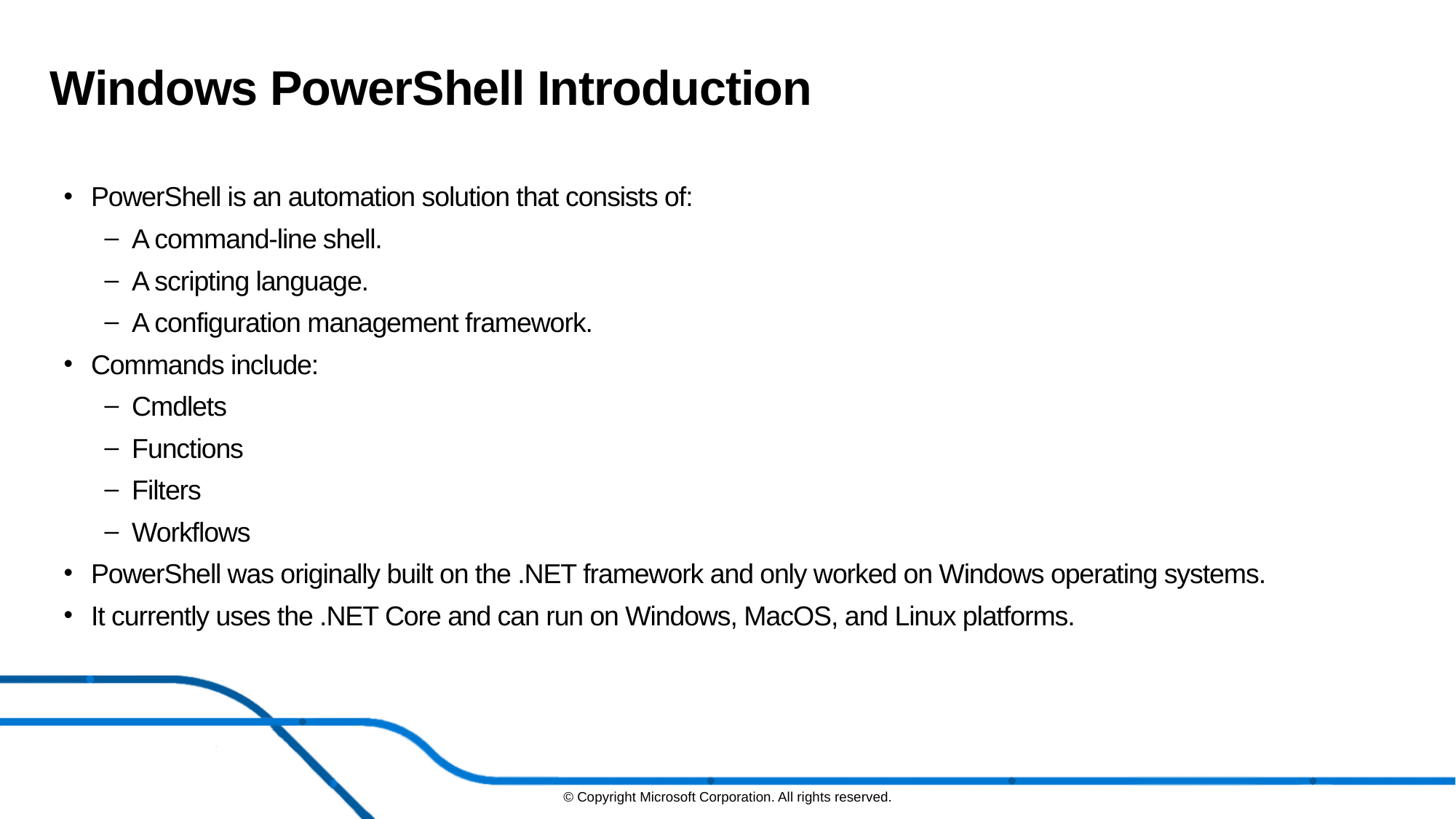

# Windows PowerShell Introduction
PowerShell is an automation solution that consists of:
A command-line shell.
A scripting language.
A configuration management framework.
Commands include:
Cmdlets
Functions
Filters
Workflows
PowerShell was originally built on the .NET framework and only worked on Windows operating systems.
It currently uses the .NET Core and can run on Windows, MacOS, and Linux platforms.